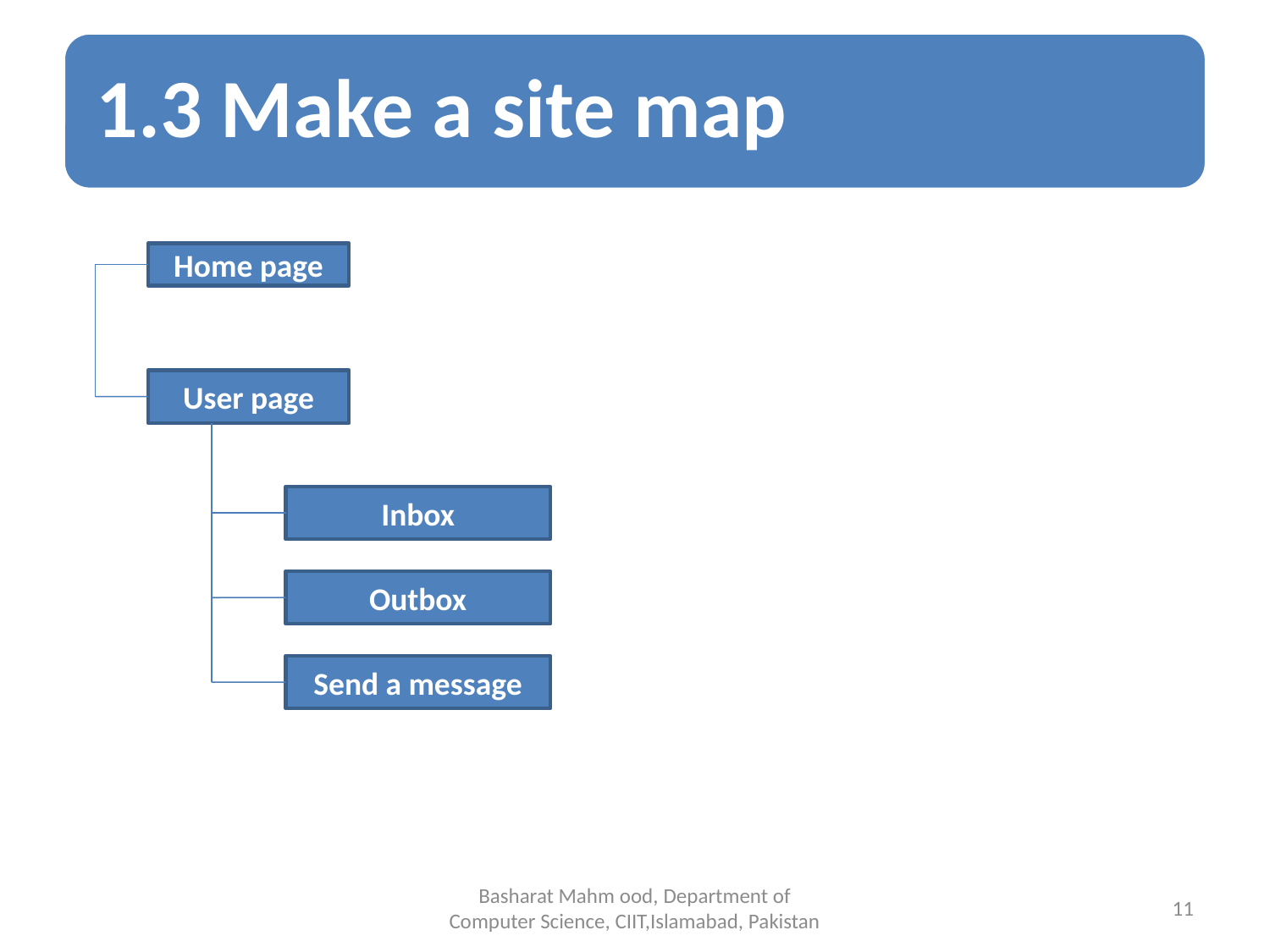

1.3 Make a site map
Home page
User page
Inbox
Outbox
Send a message
Basharat Mahm ood, Department of Computer Science, CIIT,Islamabad, Pakistan
11